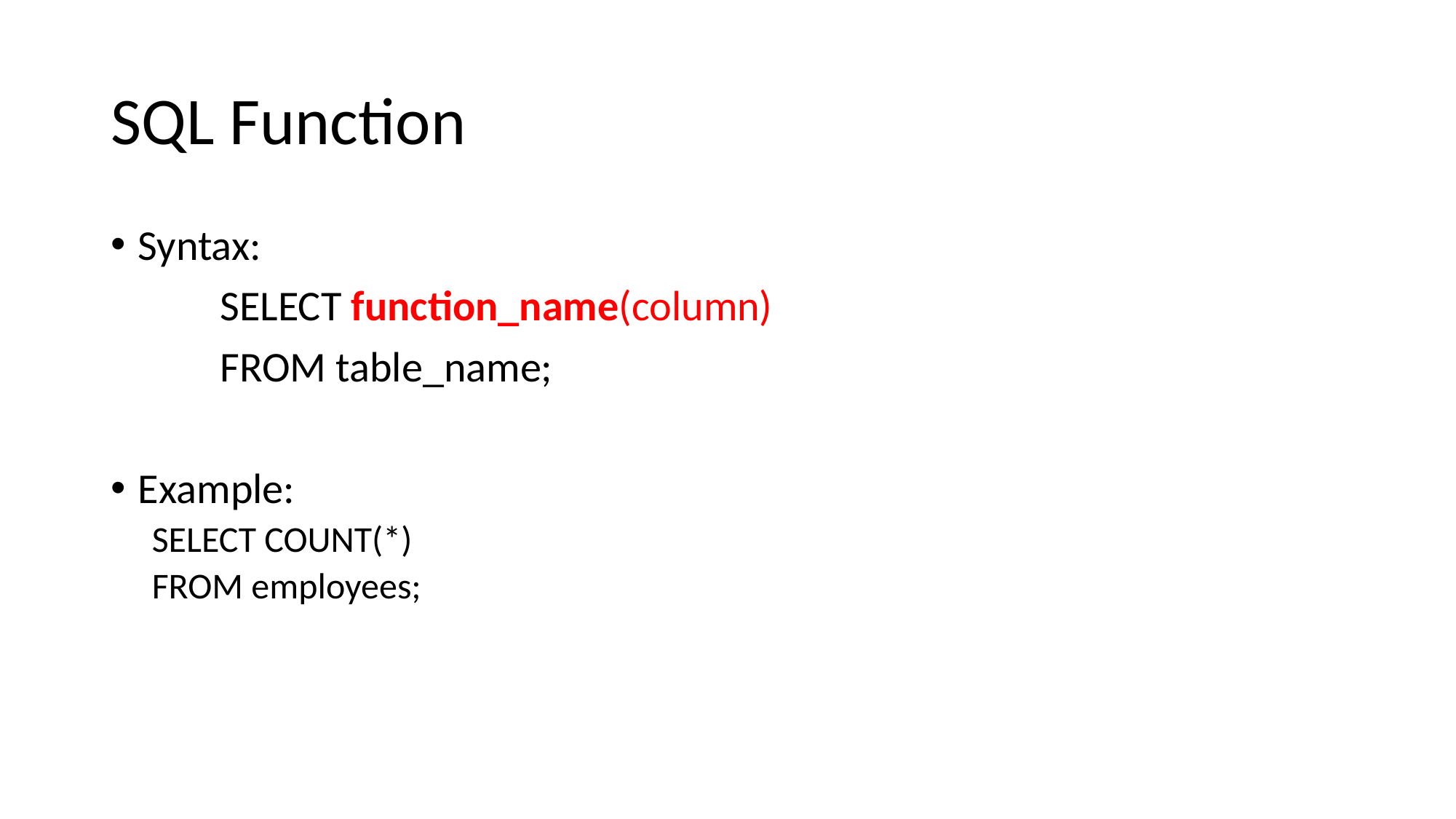

# SQL Function
Syntax:
	SELECT function_name(column)
	FROM table_name;

Example:
SELECT COUNT(*)
FROM employees;